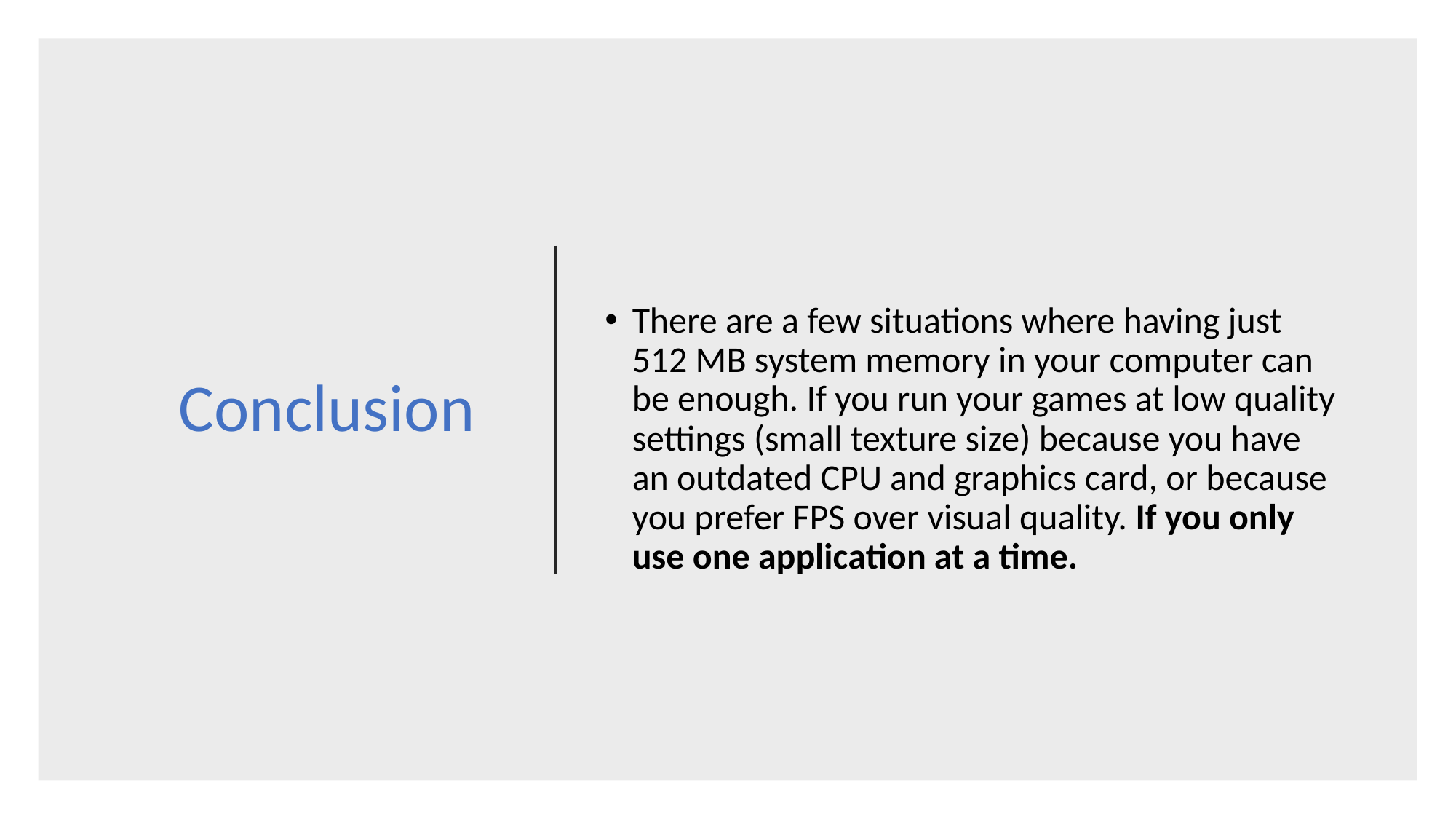

# Conclusion

There are a few situations where having just 512 MB system memory in your computer can be enough. If you run your games at low quality settings (small texture size) because you have an outdated CPU and graphics card, or because you prefer FPS over visual quality. If you only use one application at a time.